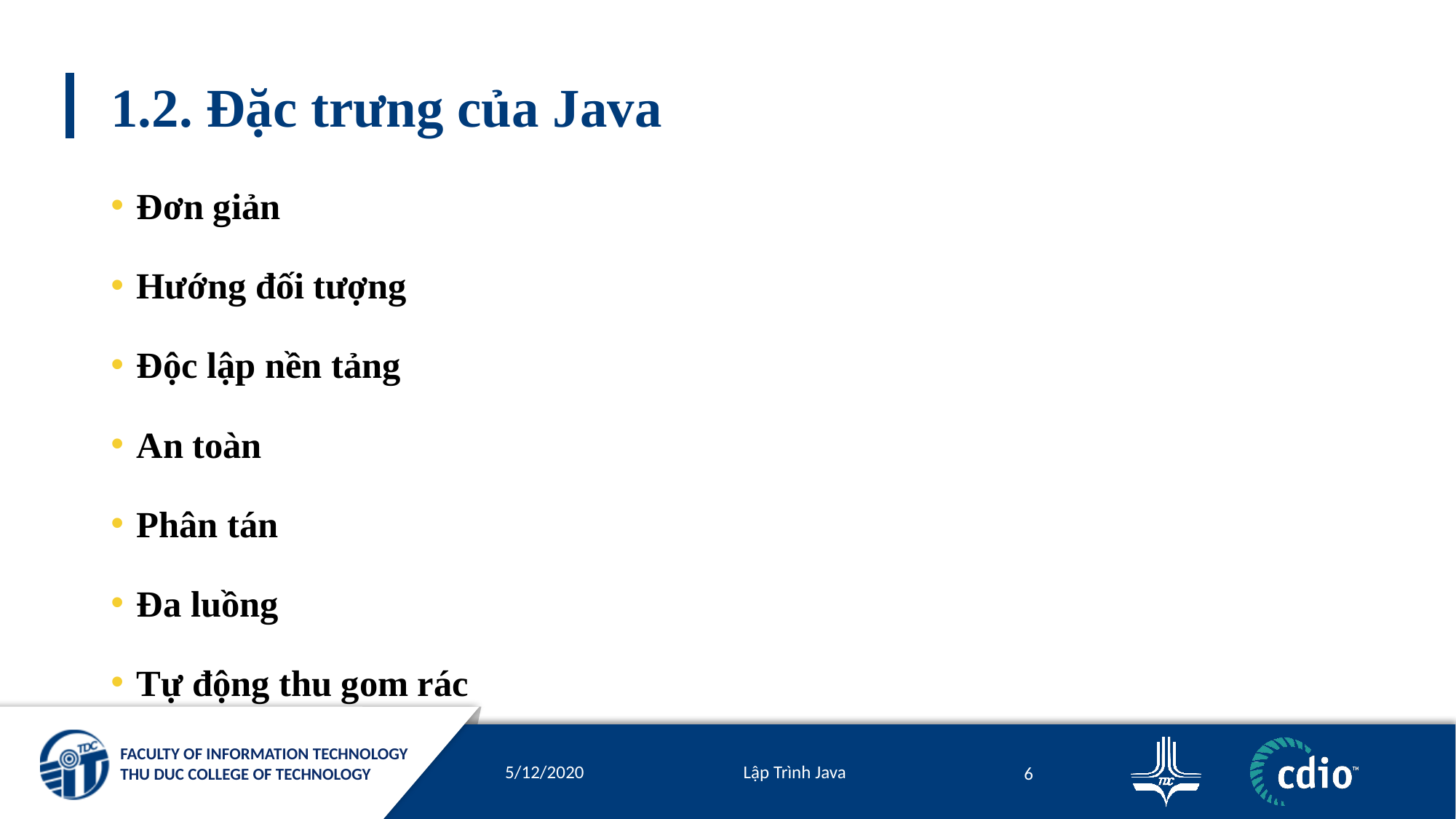

# 1.2. Đặc trưng của Java
Đơn giản
Hướng đối tượng
Độc lập nền tảng
An toàn
Phân tán
Đa luồng
Tự động thu gom rác